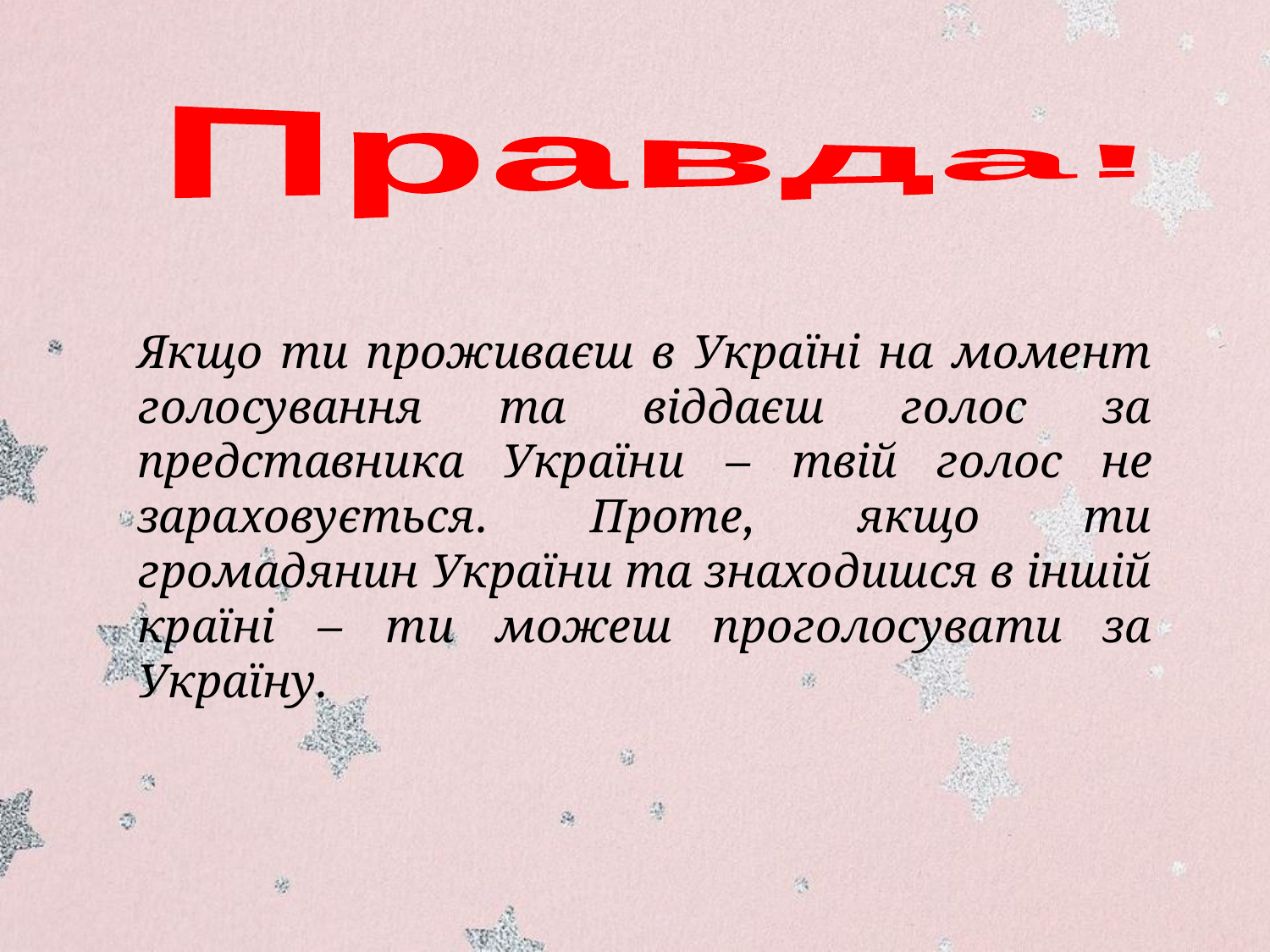

Правда!
Якщо ти проживаєш в Україні на момент голосування та віддаєш голос за представника України – твій голос не зараховується. Проте, якщо ти громадянин України та знаходишся в іншій країні – ти можеш проголосувати за Україну.